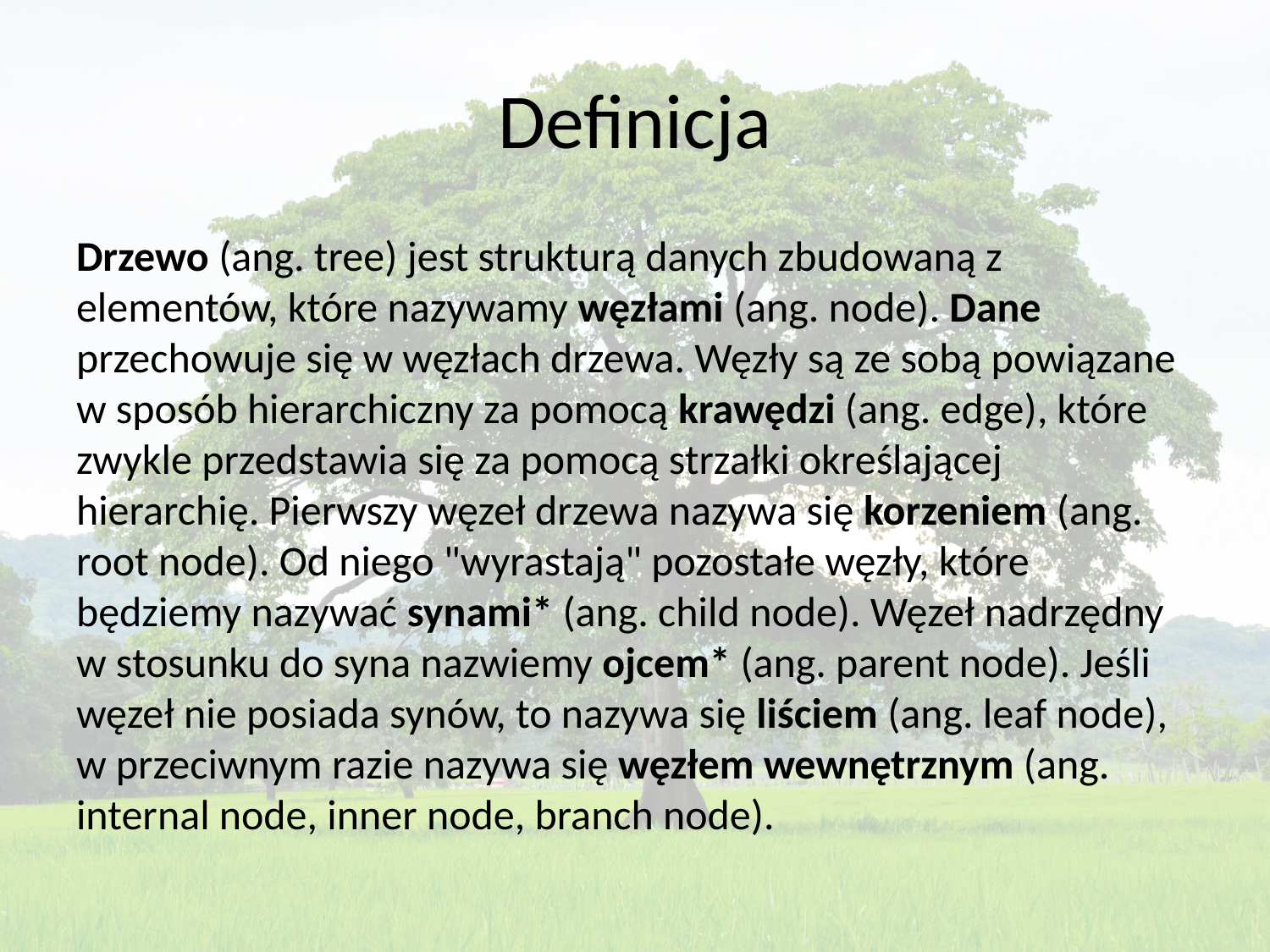

# Definicja
Drzewo (ang. tree) jest strukturą danych zbudowaną z elementów, które nazywamy węzłami (ang. node). Dane przechowuje się w węzłach drzewa. Węzły są ze sobą powiązane w sposób hierarchiczny za pomocą krawędzi (ang. edge), które zwykle przedstawia się za pomocą strzałki określającej hierarchię. Pierwszy węzeł drzewa nazywa się korzeniem (ang. root node). Od niego "wyrastają" pozostałe węzły, które będziemy nazywać synami* (ang. child node). Węzeł nadrzędny w stosunku do syna nazwiemy ojcem* (ang. parent node). Jeśli węzeł nie posiada synów, to nazywa się liściem (ang. leaf node), w przeciwnym razie nazywa się węzłem wewnętrznym (ang. internal node, inner node, branch node).